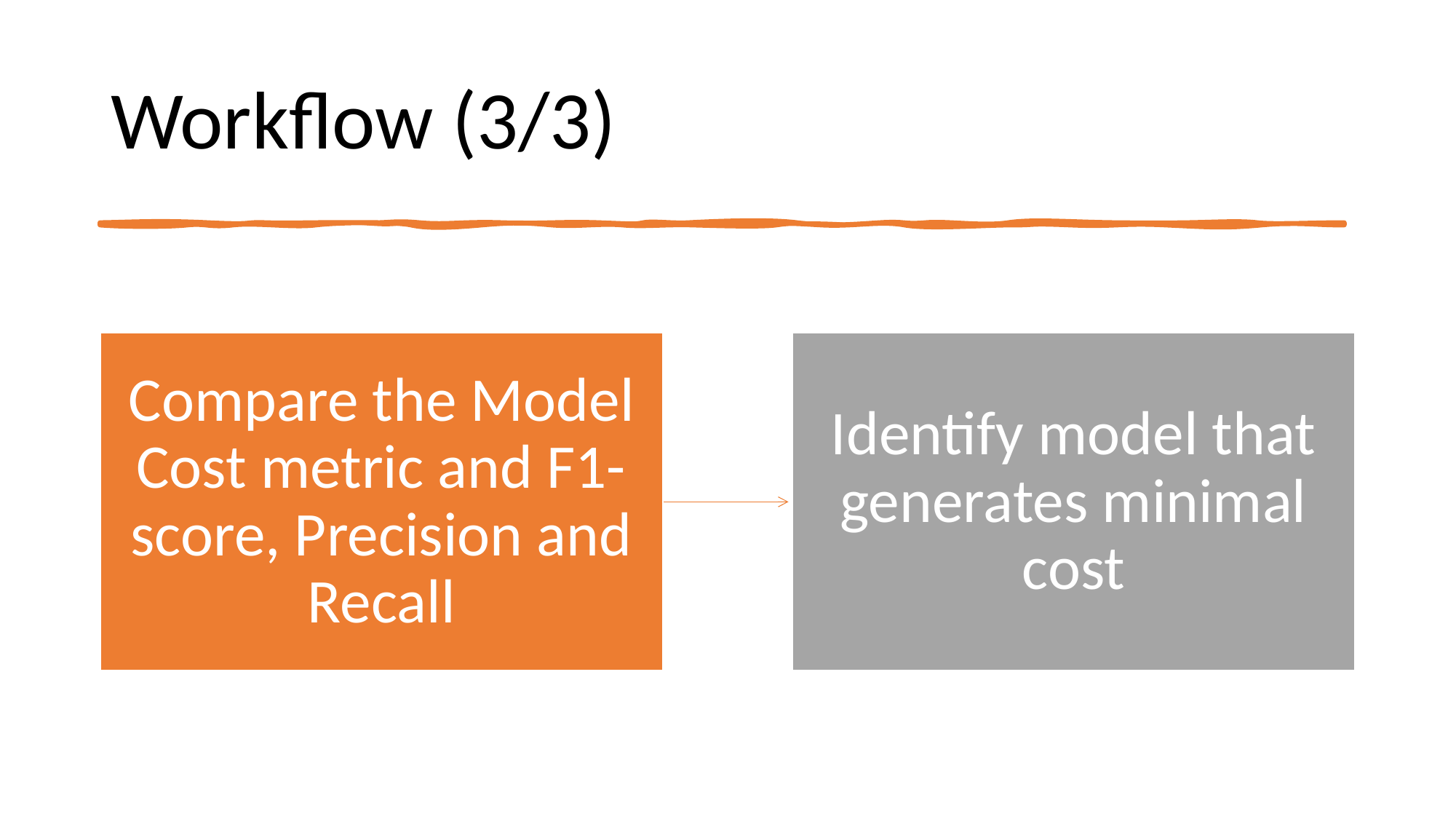

# Workflow (3/3)

Compare the Model Cost metric and F1-score, Precision and Recall
Identify model that generates minimal cost